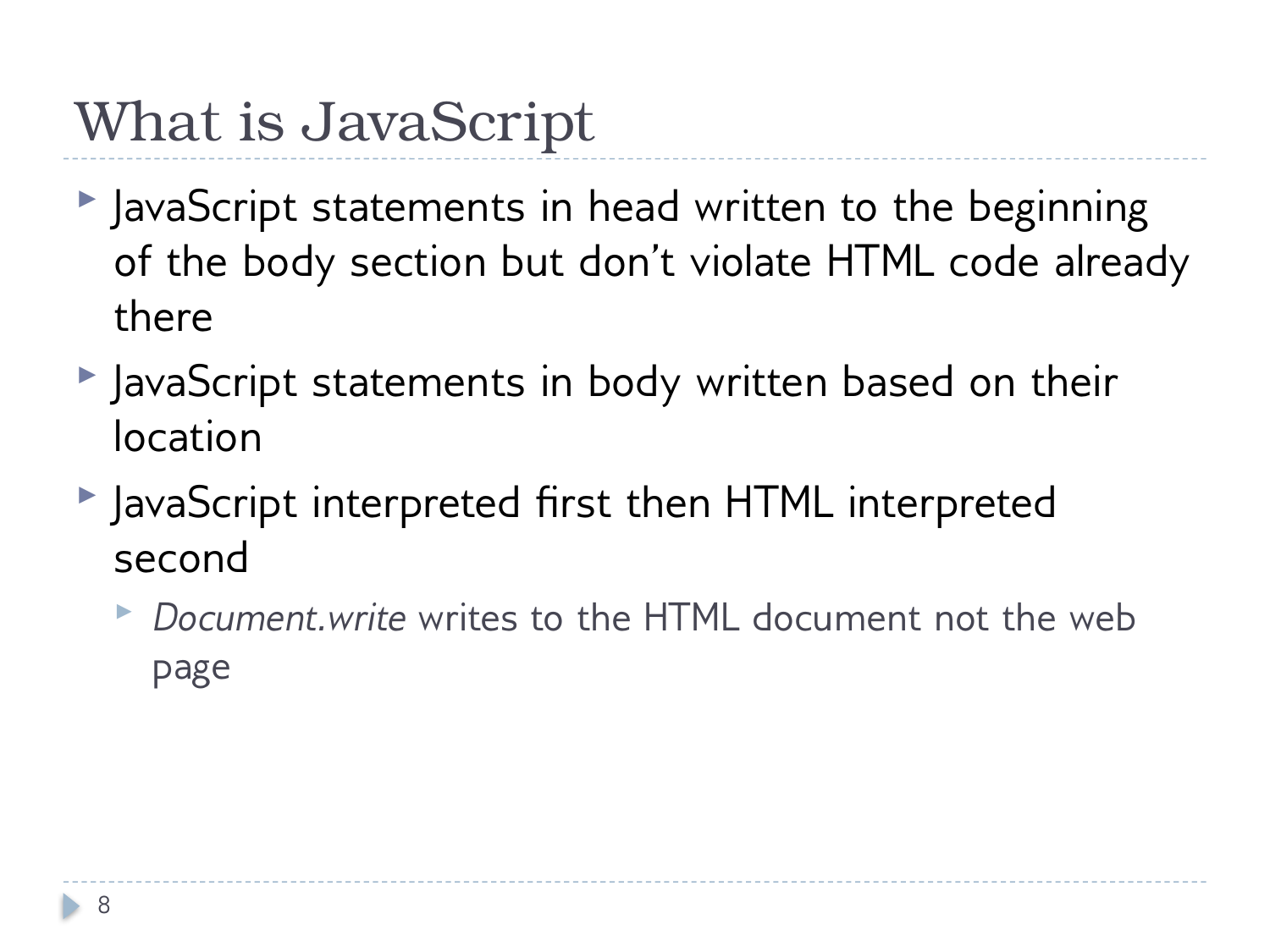

# What is JavaScript
JavaScript statements in head written to the beginning of the body section but don’t violate HTML code already there
JavaScript statements in body written based on their location
JavaScript interpreted first then HTML interpreted second
Document.write writes to the HTML document not the web page
8